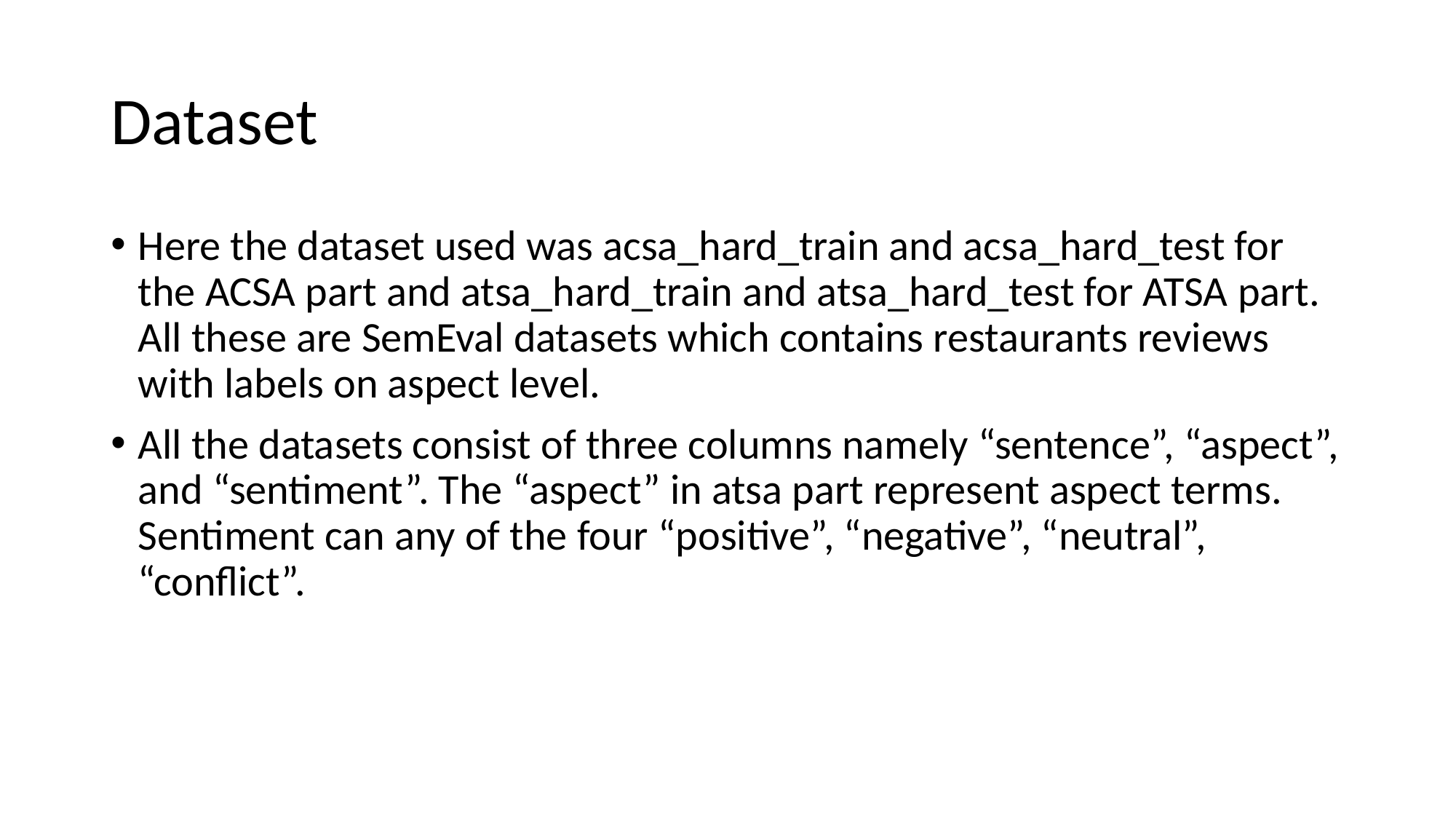

# Dataset
Here the dataset used was acsa_hard_train and acsa_hard_test for the ACSA part and atsa_hard_train and atsa_hard_test for ATSA part. All these are SemEval datasets which contains restaurants reviews with labels on aspect level.
All the datasets consist of three columns namely “sentence”, “aspect”, and “sentiment”. The “aspect” in atsa part represent aspect terms. Sentiment can any of the four “positive”, “negative”, “neutral”, “conflict”.